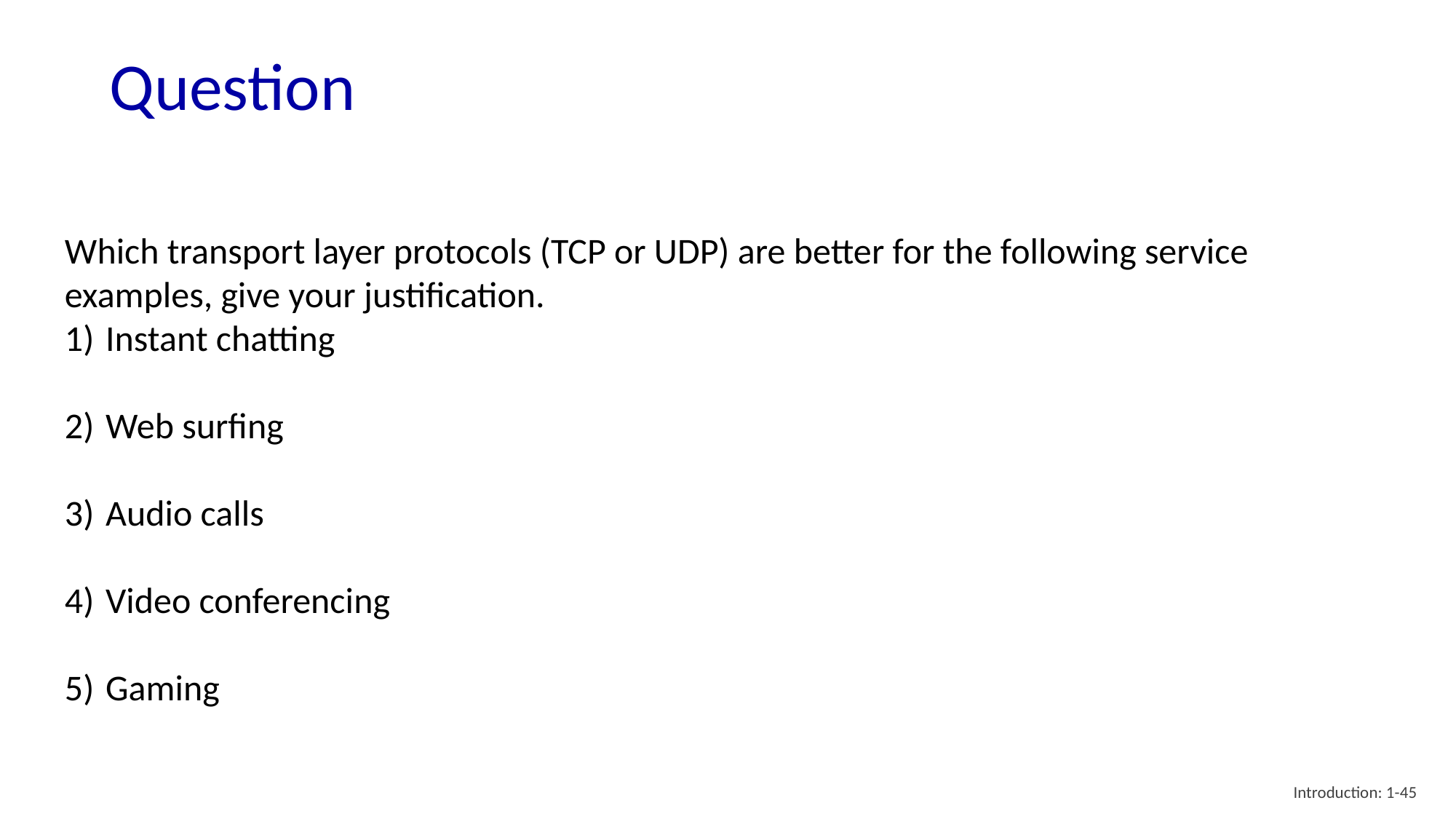

# Question
Which transport layer protocols (TCP or UDP) are better for the following service examples, give your justification.
Instant chatting

Web surfing

Audio calls

Video conferencing

Gaming
Introduction: 1-45